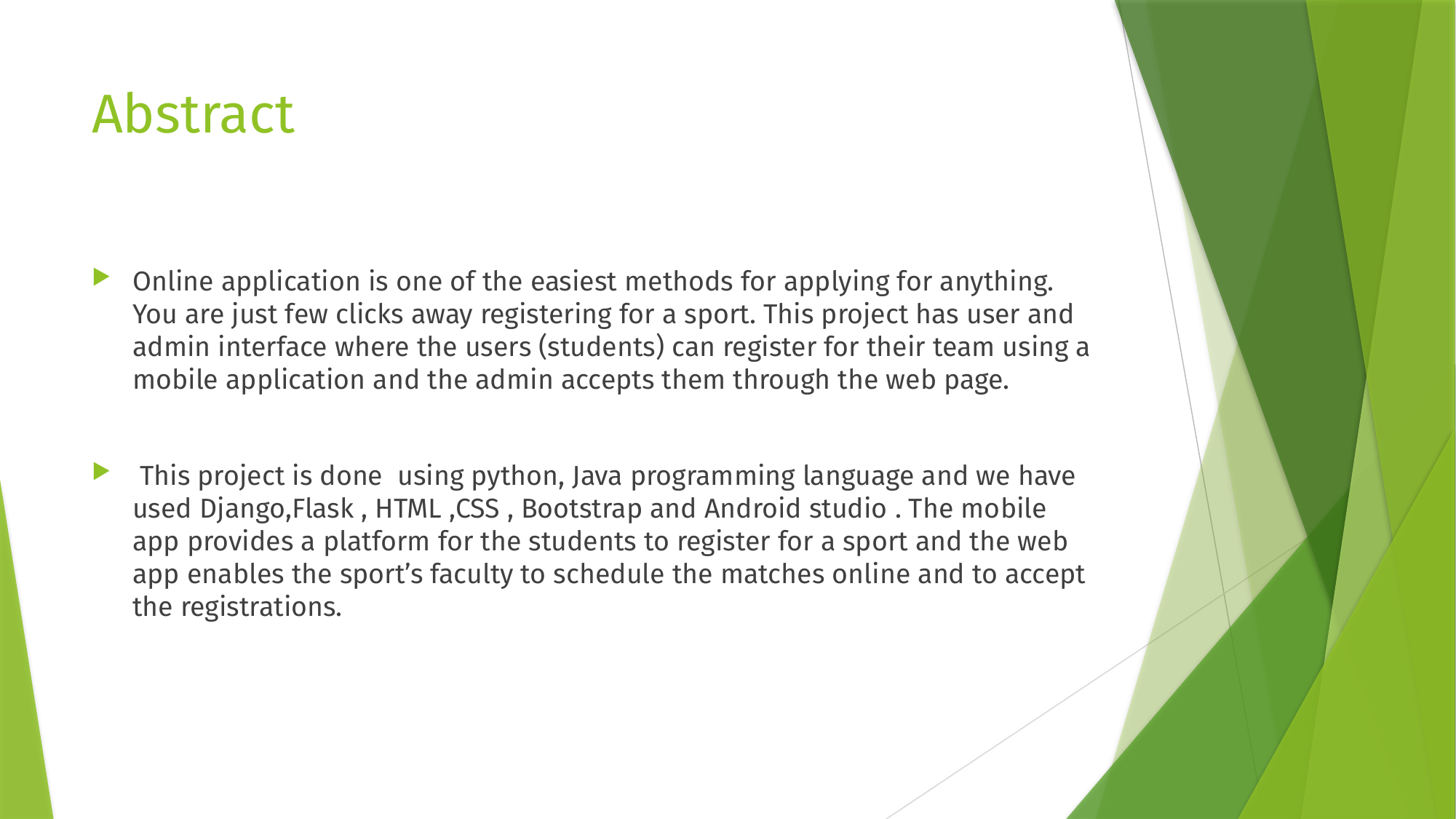

# Abstract
Online application is one of the easiest methods for applying for anything. You are just few clicks away registering for a sport. This project has user and admin interface where the users (students) can register for their team using a mobile application and the admin accepts them through the web page.

 This project is done  using python, Java programming language and we have used Django,Flask , HTML ,CSS , Bootstrap and Android studio . The mobile app provides a platform for the students to register for a sport and the web app enables the sport’s faculty to schedule the matches online and to accept the registrations.